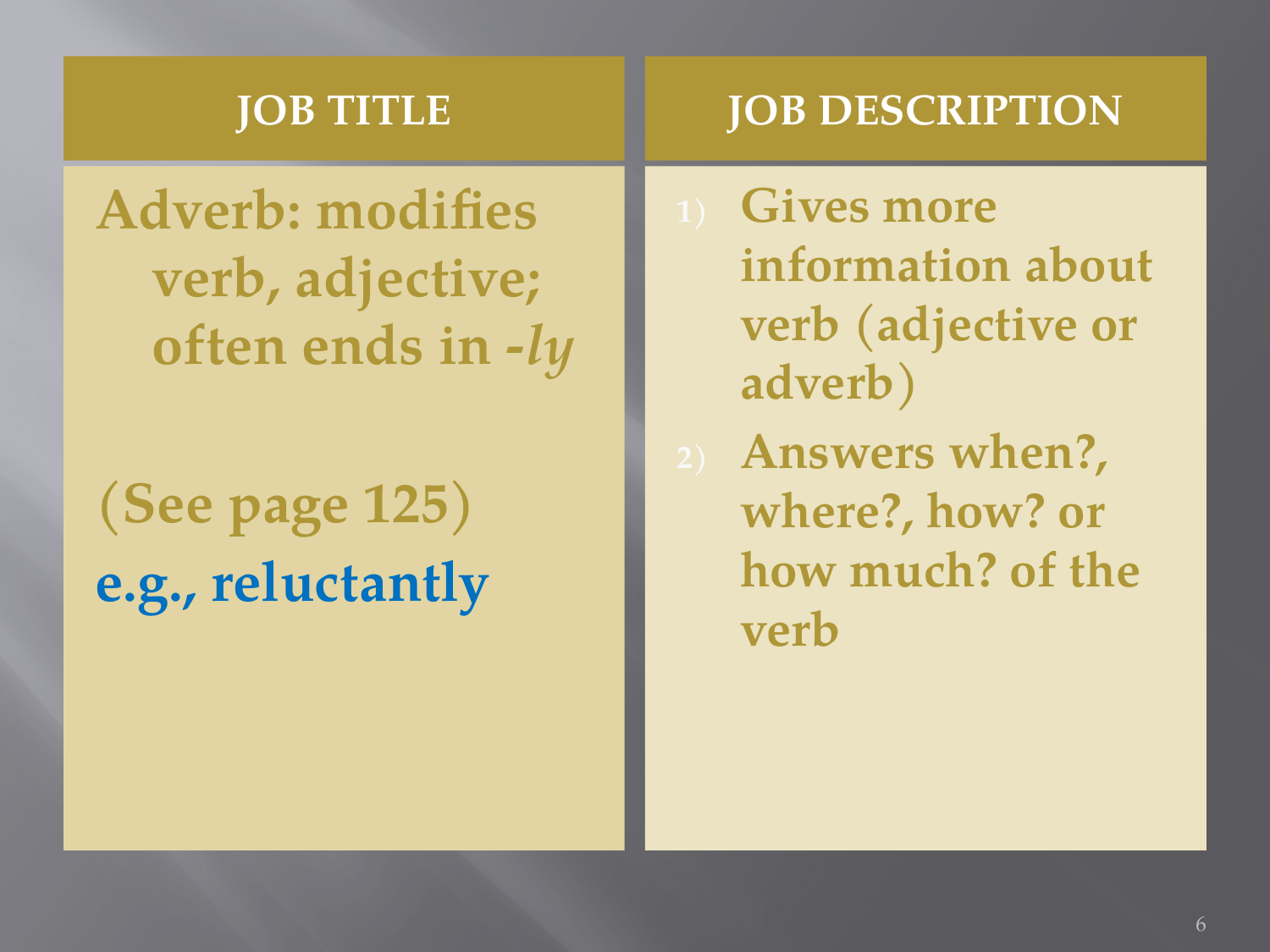

Job Title
Job description
Adverb: modifies verb, adjective; often ends in -ly

(See page 125)
e.g., reluctantly
Gives more information about verb (adjective or adverb)
Answers when?, where?, how? or how much? of the verb

6